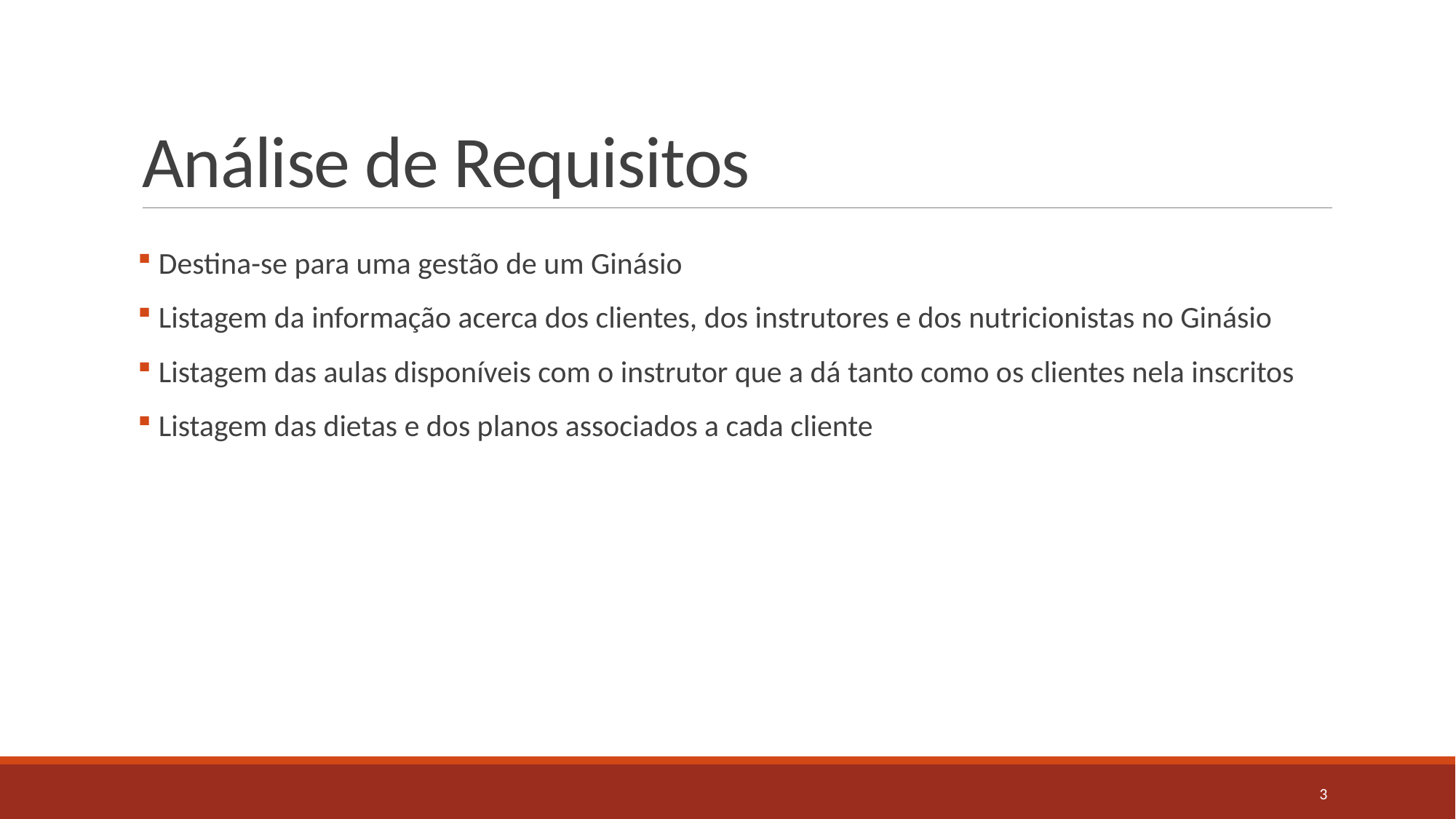

# Análise de Requisitos
 Destina-se para uma gestão de um Ginásio
 Listagem da informação acerca dos clientes, dos instrutores e dos nutricionistas no Ginásio
 Listagem das aulas disponíveis com o instrutor que a dá tanto como os clientes nela inscritos
 Listagem das dietas e dos planos associados a cada cliente
3